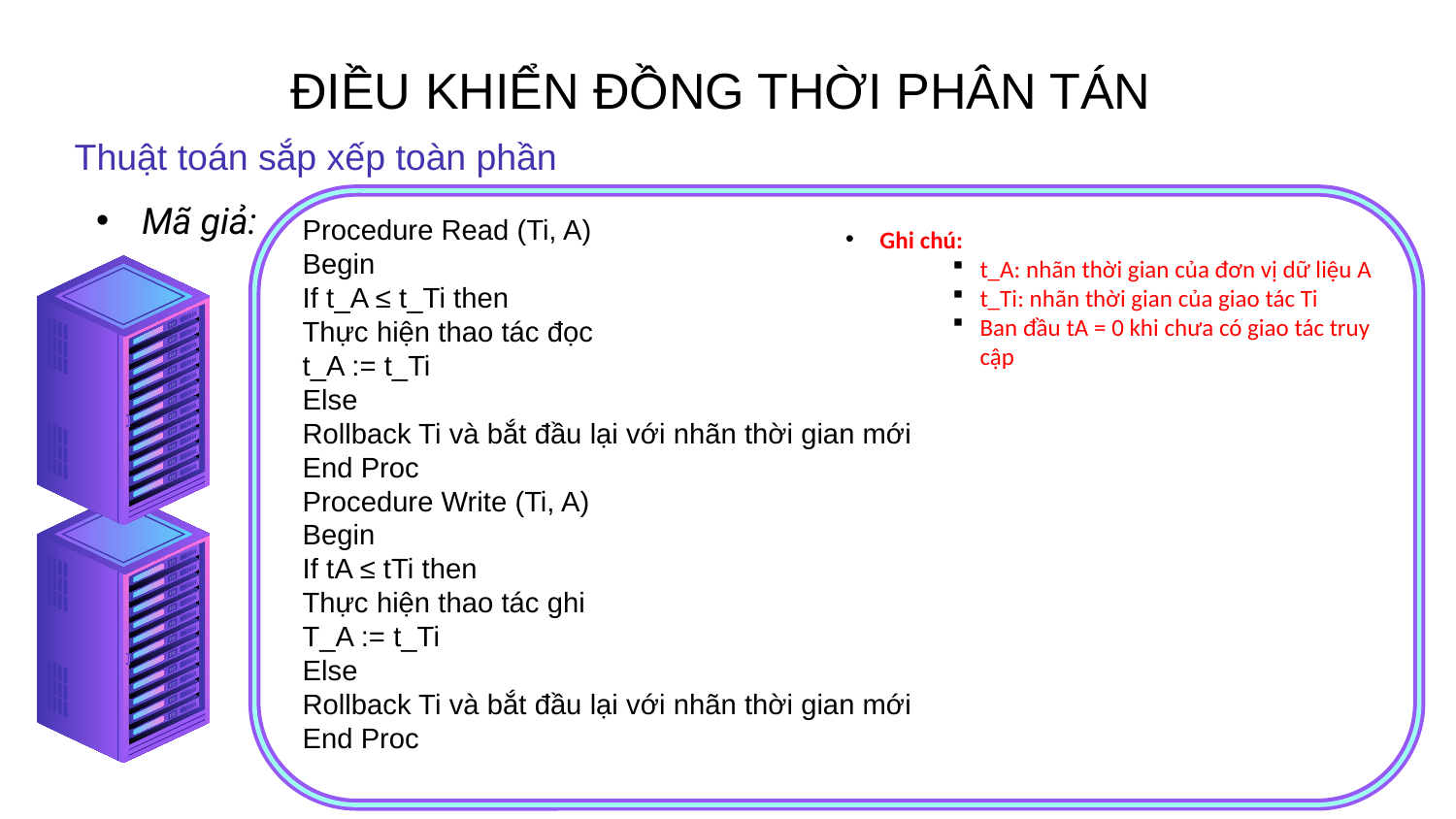

# ĐIỀU KHIỂN ĐỒNG THỜI PHÂN TÁN
Thuật toán sắp xếp toàn phần
Mã giả:

Procedure Read (Ti, A)
Begin
If t_A ≤ t_Ti then
Thực hiện thao tác đọc
t_A := t_Ti
Else
Rollback Ti và bắt đầu lại với nhãn thời gian mới
End Proc
Procedure Write (Ti, A)
Begin
If tA ≤ tTi then
Thực hiện thao tác ghi
T_A := t_Ti
Else
Rollback Ti và bắt đầu lại với nhãn thời gian mới
End Proc
Ghi chú:
t_A: nhãn thời gian của đơn vị dữ liệu A
t_Ti: nhãn thời gian của giao tác Ti
Ban đầu tA = 0 khi chưa có giao tác truy cập